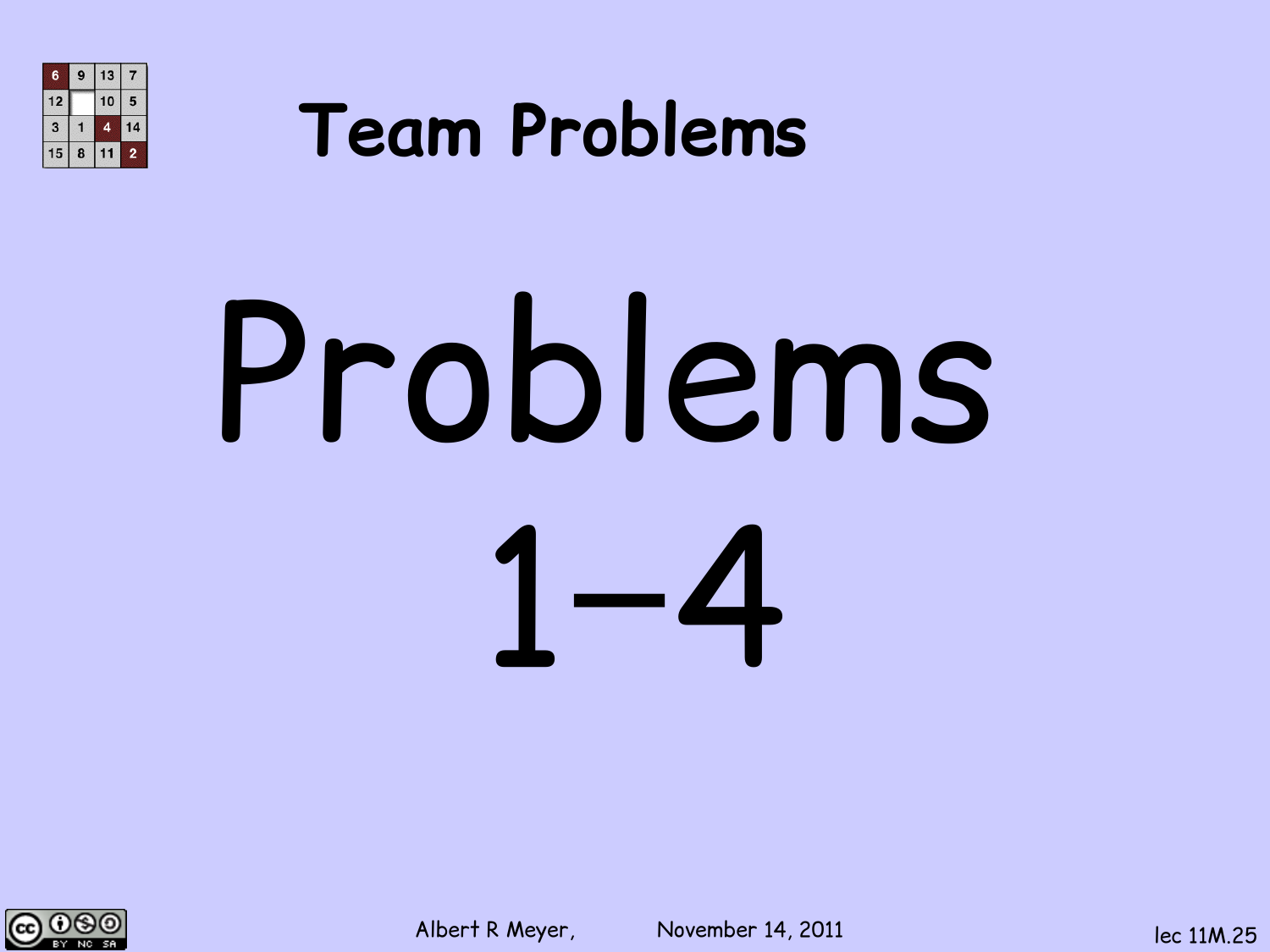

Team Problems
# Problems 1−4
lec 11M.25